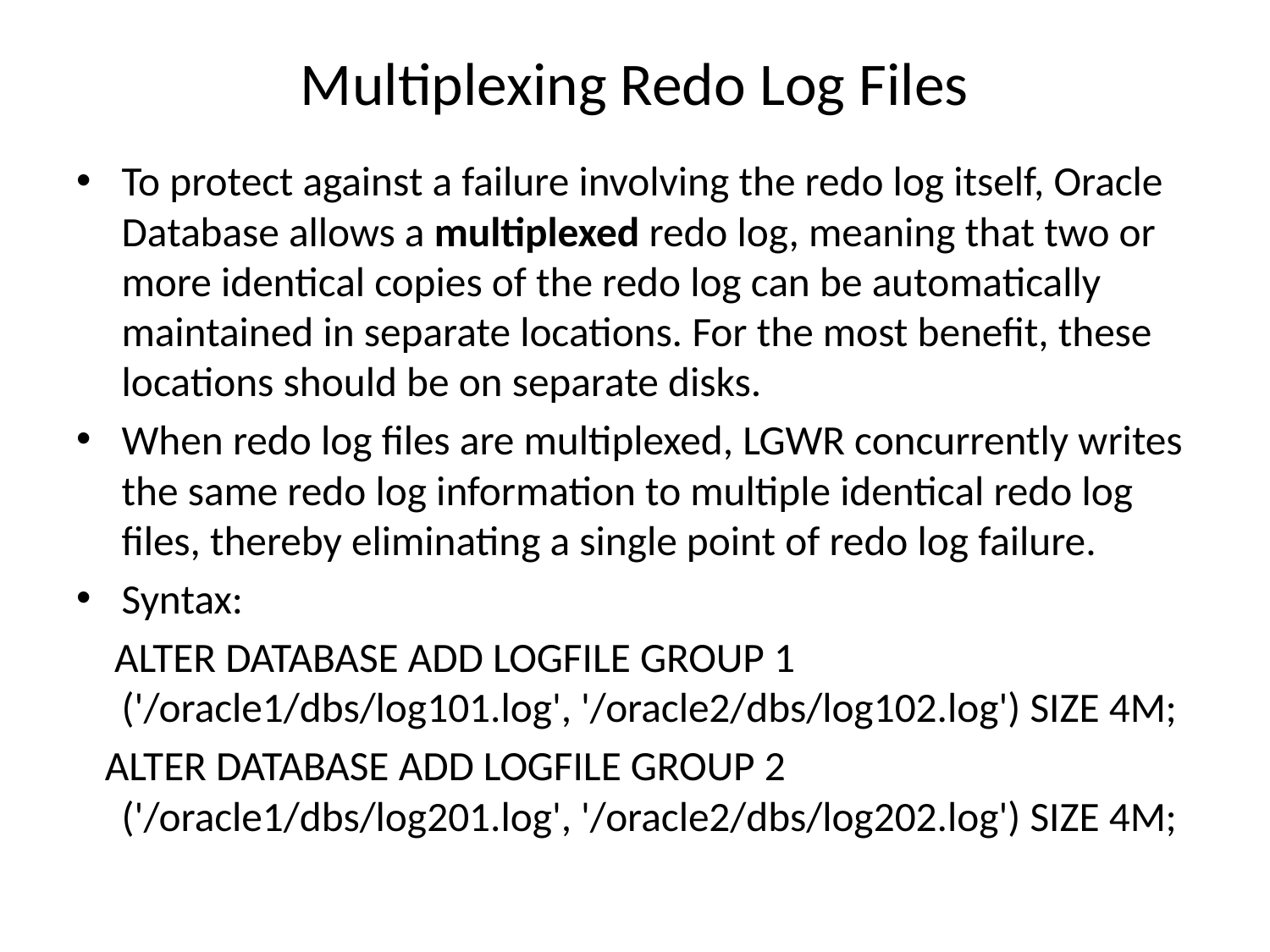

# Multiplexing Redo Log Files
To protect against a failure involving the redo log itself, Oracle Database allows a multiplexed redo log, meaning that two or more identical copies of the redo log can be automatically maintained in separate locations. For the most benefit, these locations should be on separate disks.
When redo log files are multiplexed, LGWR concurrently writes the same redo log information to multiple identical redo log files, thereby eliminating a single point of redo log failure.
Syntax:
    ALTER DATABASE ADD LOGFILE GROUP 1 ('/oracle1/dbs/log101.log', '/oracle2/dbs/log102.log') SIZE 4M;
   ALTER DATABASE ADD LOGFILE GROUP 2 ('/oracle1/dbs/log201.log', '/oracle2/dbs/log202.log') SIZE 4M;